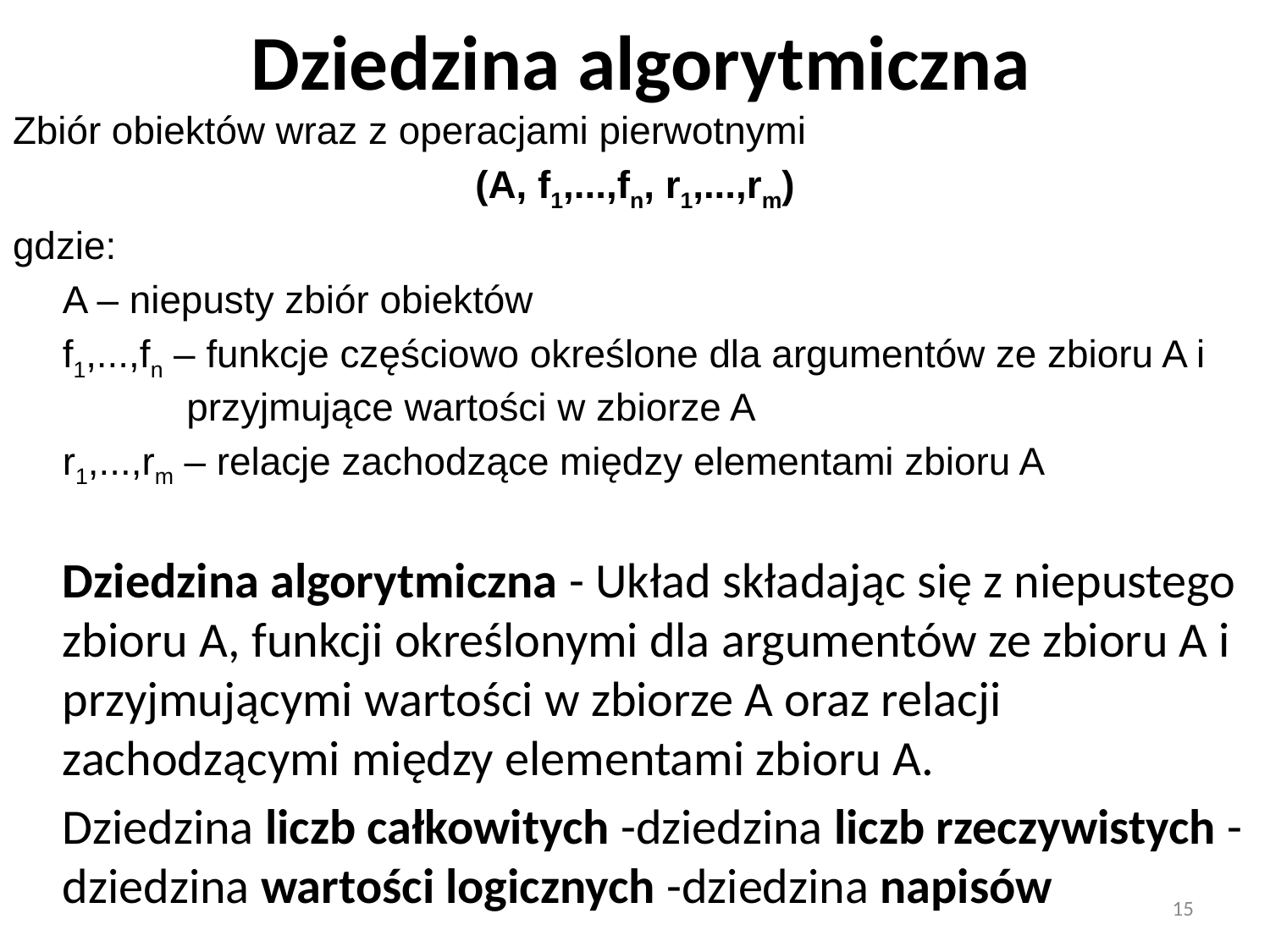

# Dziedzina algorytmiczna
Zbiór obiektów wraz z operacjami pierwotnymi
(A, f1,...,fn, r1,...,rm)
gdzie:
A – niepusty zbiór obiektów
f1,...,fn – funkcje częściowo określone dla argumentów ze zbioru A i przyjmujące wartości w zbiorze A
r1,...,rm – relacje zachodzące między elementami zbioru A

Dziedzina algorytmiczna - Układ składając się z niepustego zbioru A, funkcji określonymi dla argumentów ze zbioru A i przyjmującymi wartości w zbiorze A oraz relacji zachodzącymi między elementami zbioru A.
Dziedzina liczb całkowitych -dziedzina liczb rzeczywistych -dziedzina wartości logicznych -dziedzina napisów
15